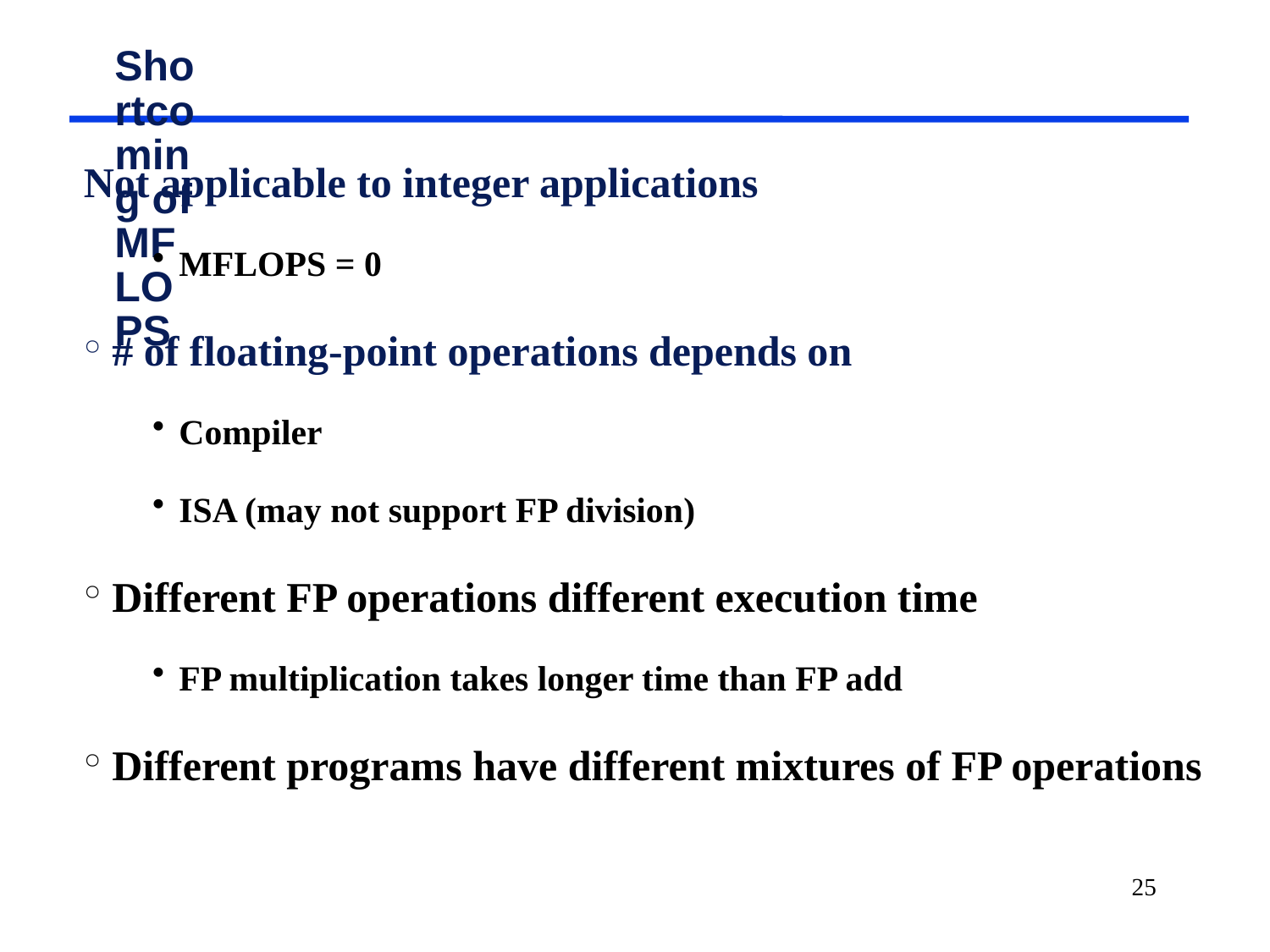

# Shortcoming of MFLOPS
Not applicable to integer applications
MFLOPS = 0
# of floating-point operations depends on
Compiler
ISA (may not support FP division)
Different FP operations different execution time
FP multiplication takes longer time than FP add
Different programs have different mixtures of FP operations
25